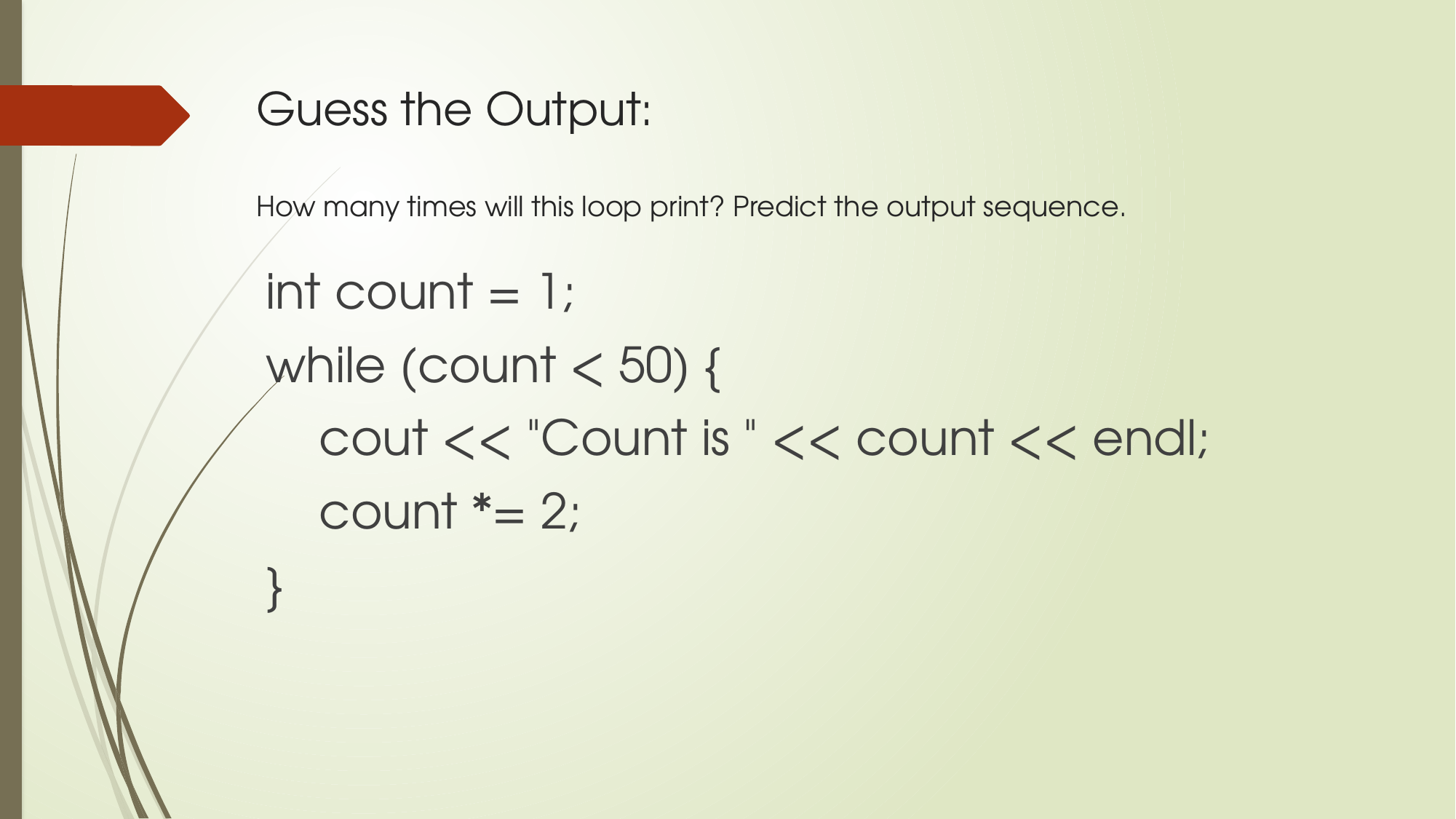

# Guess the Output: How many times will this loop print? Predict the output sequence.
int count = 1;
while (count < 50) {
    cout << "Count is " << count << endl;
    count *= 2;
}